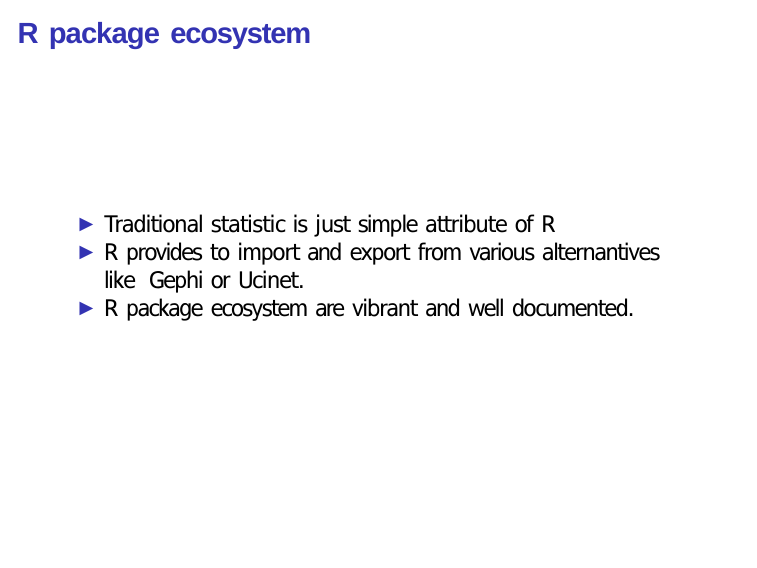

# R package ecosystem
Traditional statistic is just simple attribute of R
R provides to import and export from various alternantives like  Gephi or Ucinet.
R package ecosystem are vibrant and well documented.